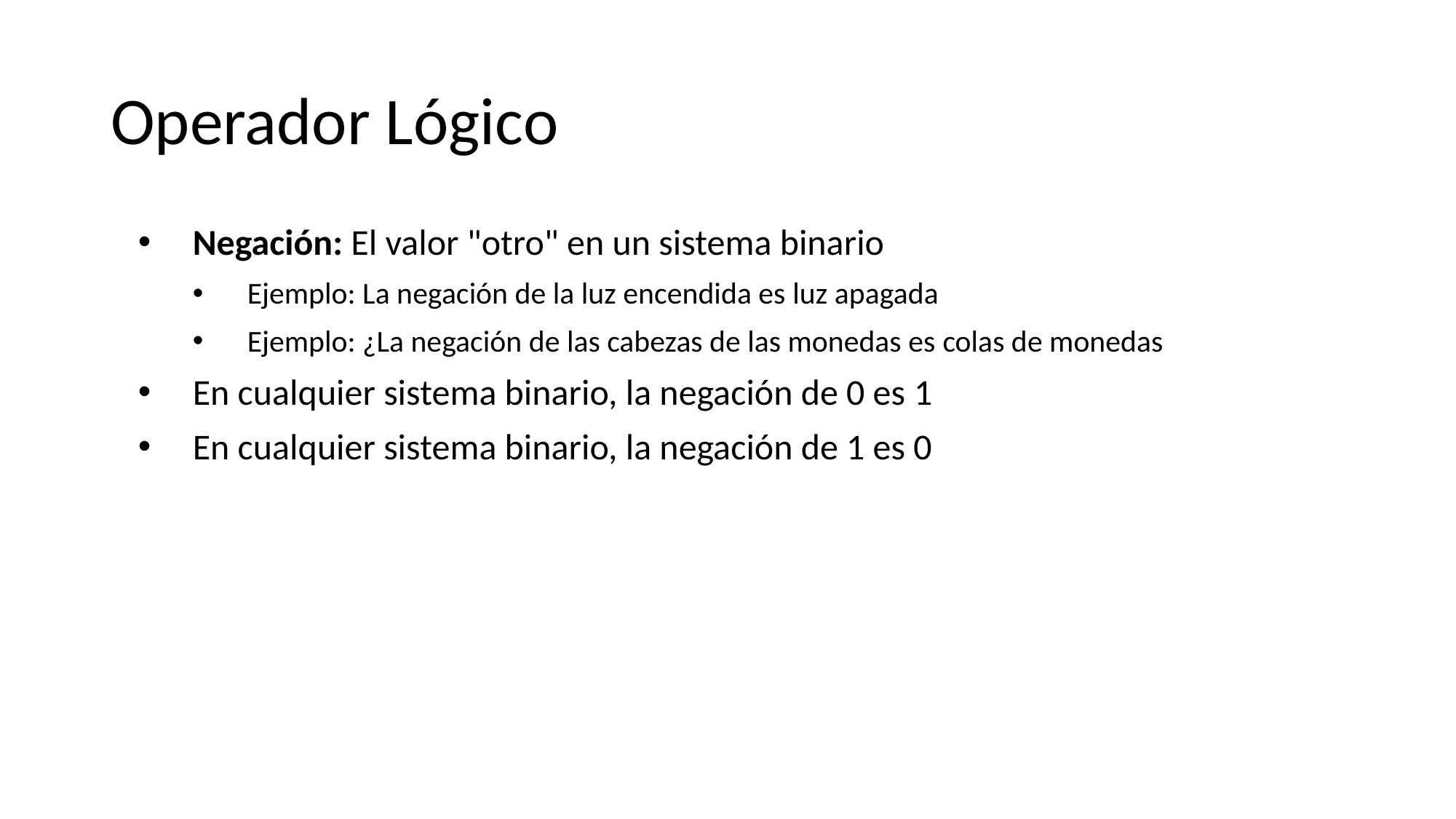

# Operador Lógico
Negación: El valor "otro" en un sistema binario
Ejemplo: La negación de la luz encendida es luz apagada
Ejemplo: ¿La negación de las cabezas de las monedas es colas de monedas
En cualquier sistema binario, la negación de 0 es 1
En cualquier sistema binario, la negación de 1 es 0